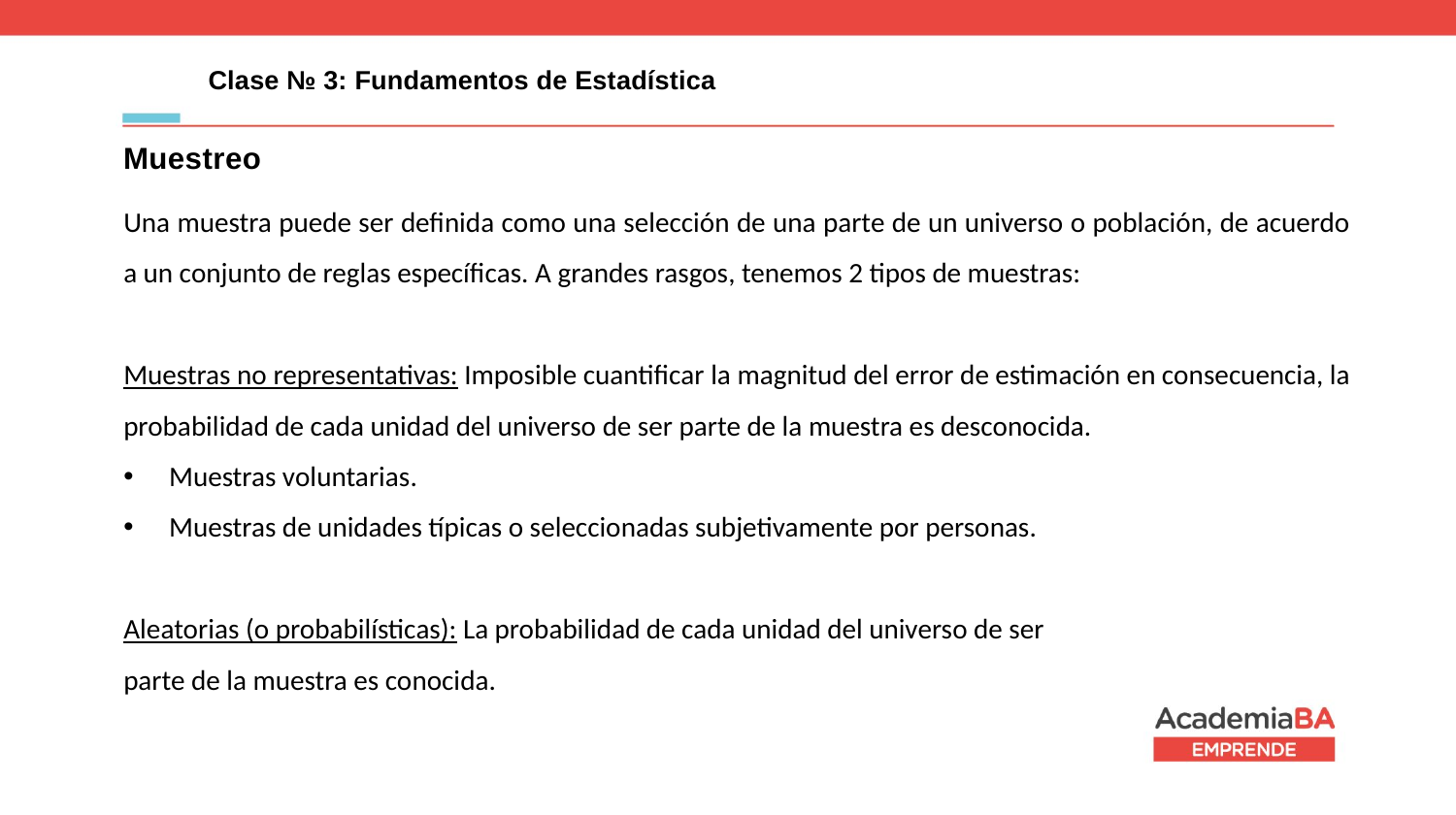

Clase № 3: Fundamentos de Estadística
# Muestreo
Una muestra puede ser definida como una selección de una parte de un universo o población, de acuerdo a un conjunto de reglas específicas. A grandes rasgos, tenemos 2 tipos de muestras:

Muestras no representativas: Imposible cuantificar la magnitud del error de estimación en consecuencia, la probabilidad de cada unidad del universo de ser parte de la muestra es desconocida.
Muestras voluntarias.
Muestras de unidades típicas o seleccionadas subjetivamente por personas.

Aleatorias (o probabilísticas): La probabilidad de cada unidad del universo de ser
parte de la muestra es conocida.